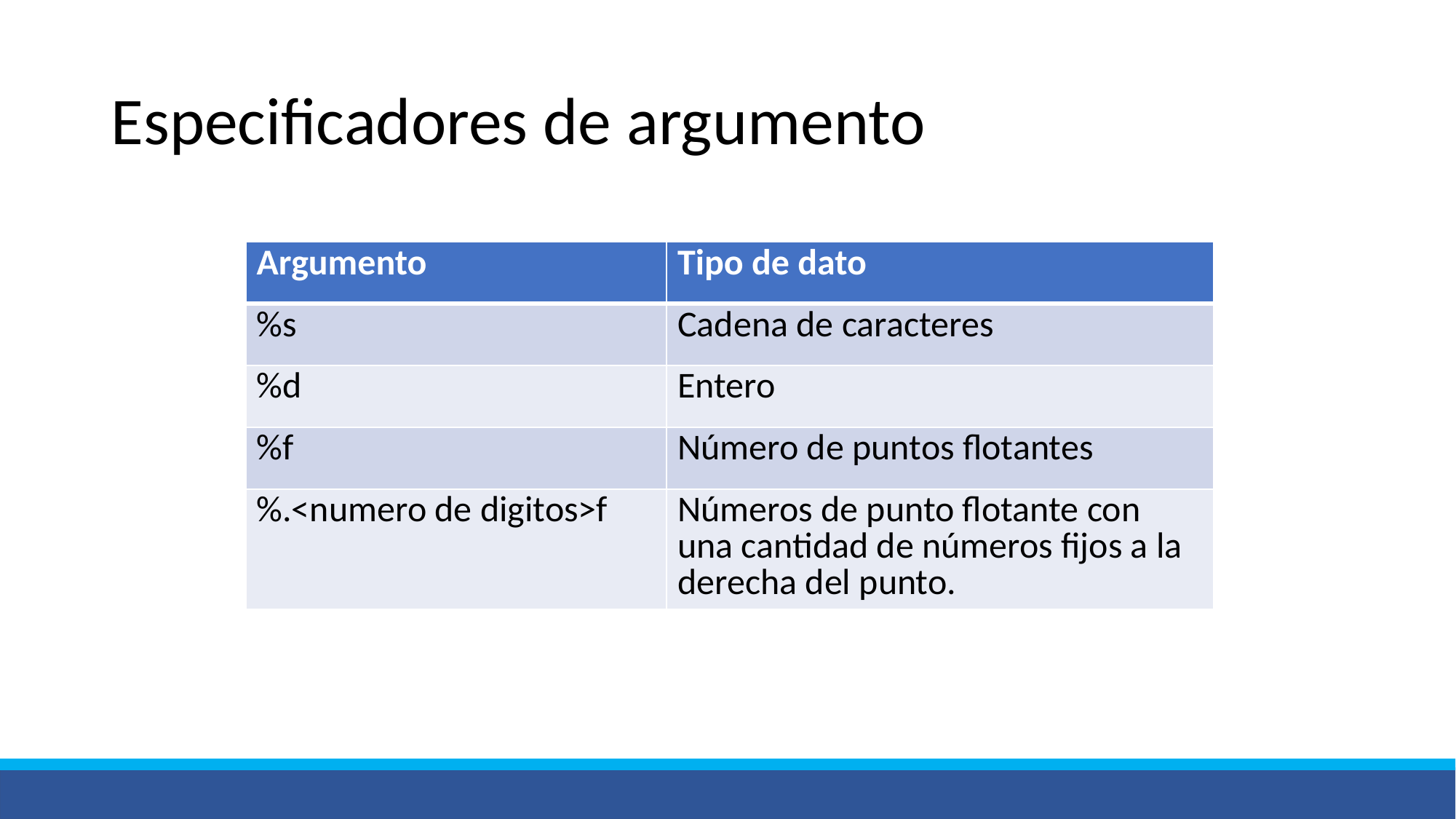

# Especificadores de argumento
| Argumento | Tipo de dato |
| --- | --- |
| %s | Cadena de caracteres |
| %d | Entero |
| %f | Número de puntos flotantes |
| %.<numero de digitos>f | Números de punto flotante con una cantidad de números fijos a la derecha del punto. |